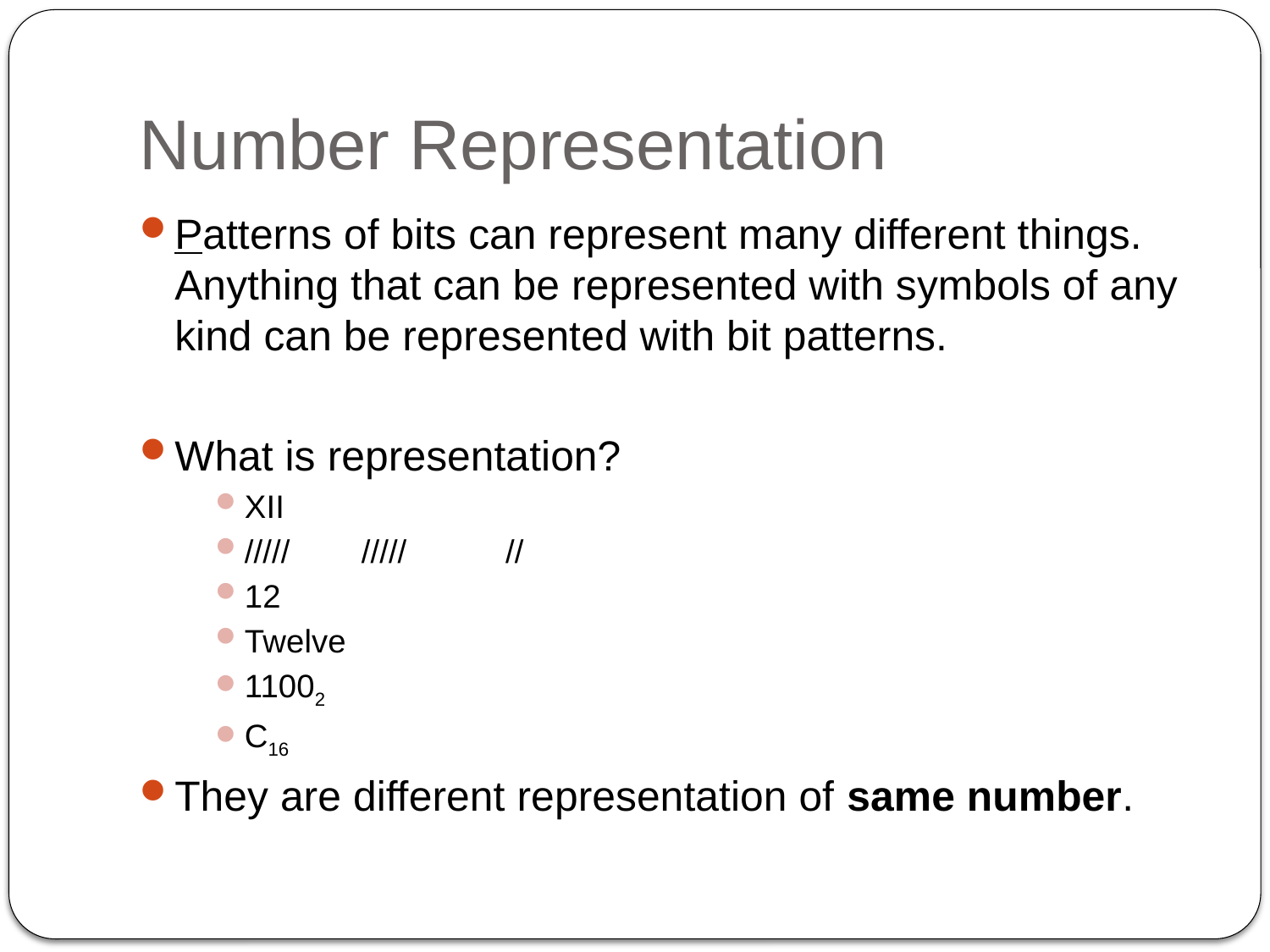

# Number Representation
Patterns of bits can represent many different things. Anything that can be represented with symbols of any kind can be represented with bit patterns.

What is representation?
XII
/////	/////	   //
12
Twelve
11002
C16
They are different representation of same number.